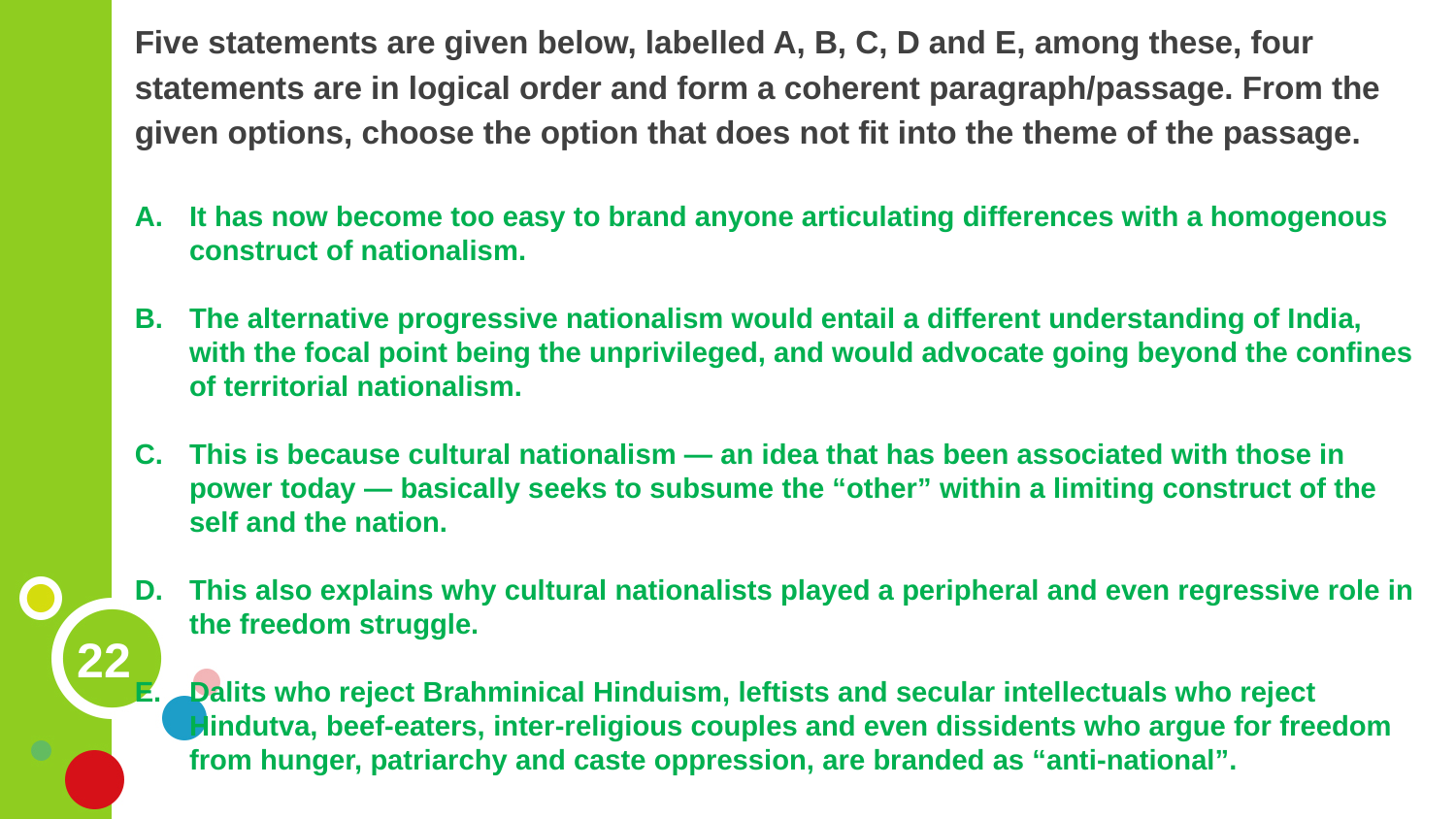

Five statements are given below, labelled A, B, C, D and E, among these, four
statements are in logical order and form a coherent paragraph/passage. From the
given options, choose the option that does not fit into the theme of the passage.

It has now become too easy to brand anyone articulating differences with a homogenous
	construct of nationalism.

The alternative progressive nationalism would entail a different understanding of India,
	with the focal point being the unprivileged, and would advocate going beyond the confines of territorial nationalism.

This is because cultural nationalism — an idea that has been associated with those in
	power today — basically seeks to subsume the “other” within a limiting construct of the
	self and the nation.

This also explains why cultural nationalists played a peripheral and even regressive role in
	the freedom struggle.

Dalits who reject Brahminical Hinduism, leftists and secular intellectuals who reject
	Hindutva, beef-eaters, inter-religious couples and even dissidents who argue for freedom
	from hunger, patriarchy and caste oppression, are branded as “anti-national”.
22